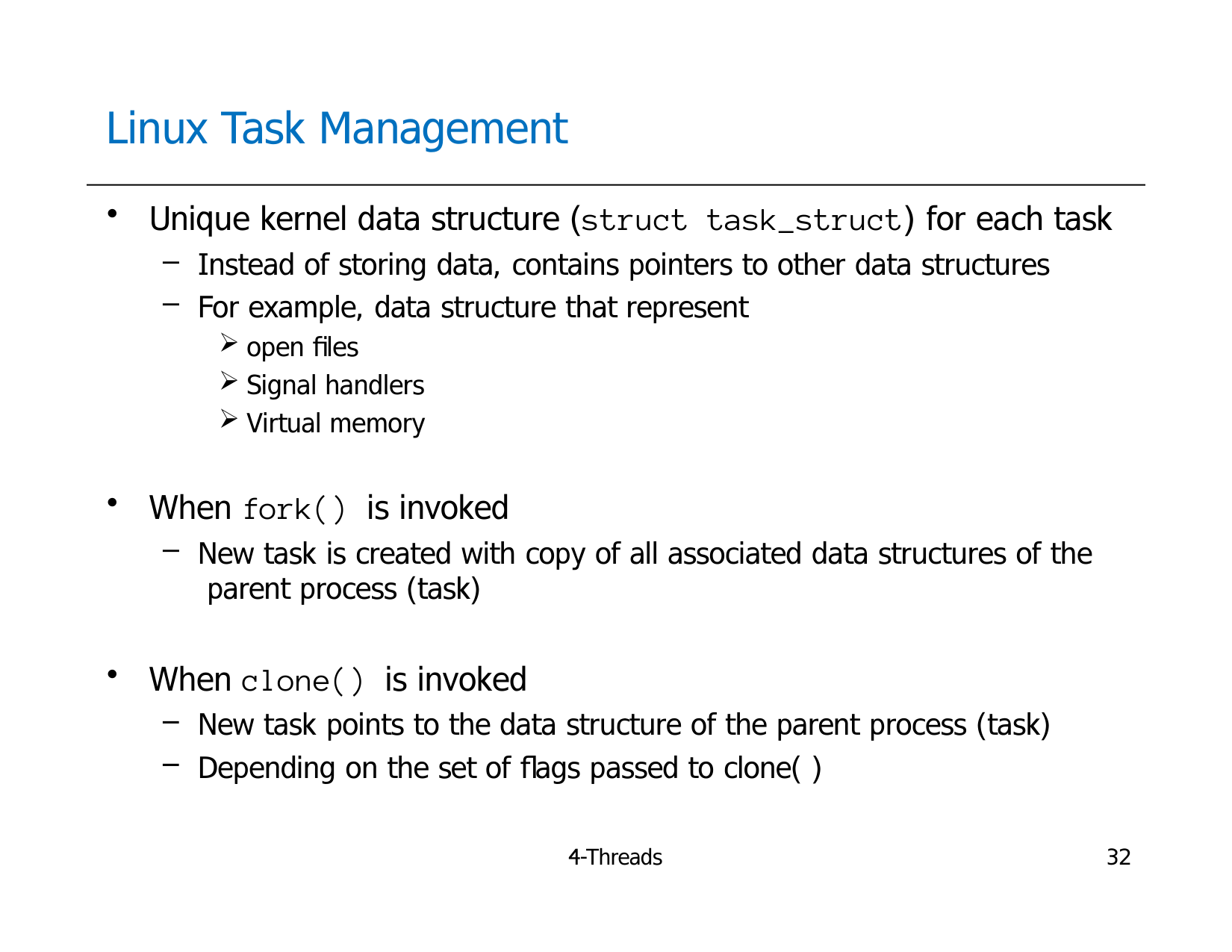

# Linux Task Management
Unique kernel data structure (struct task_struct) for each task
Instead of storing data, contains pointers to other data structures
For example, data structure that represent
open files
Signal handlers
Virtual memory

When fork() is invoked
New task is created with copy of all associated data structures of the  parent process (task)

When clone() is invoked
New task points to the data structure of the parent process (task)
Depending on the set of flags passed to clone( )
4-Threads
32